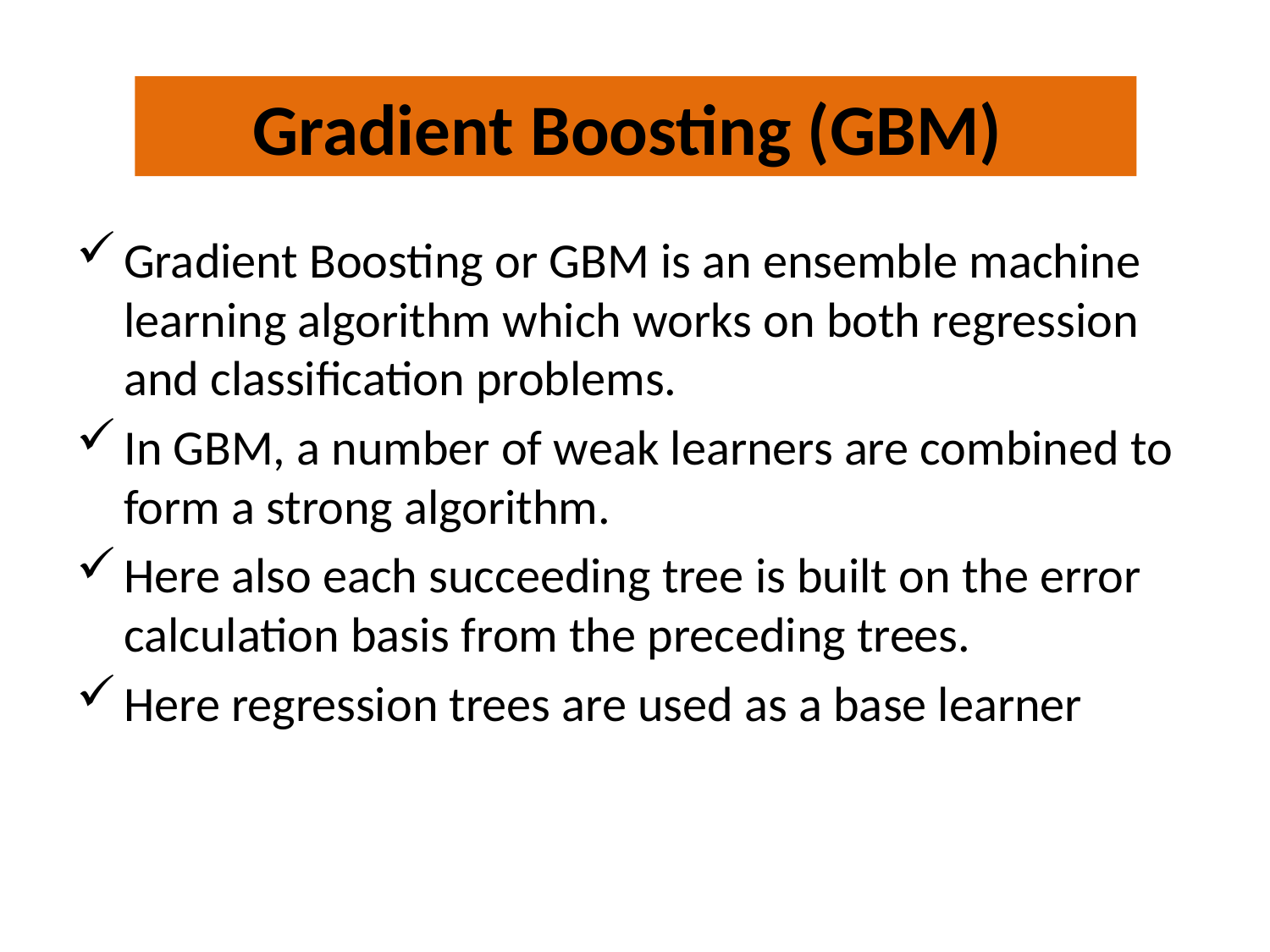

# Gradient Boosting (GBM)
Gradient Boosting or GBM is an ensemble machine learning algorithm which works on both regression and classification problems.
In GBM, a number of weak learners are combined to form a strong algorithm.
Here also each succeeding tree is built on the error calculation basis from the preceding trees.
Here regression trees are used as a base learner